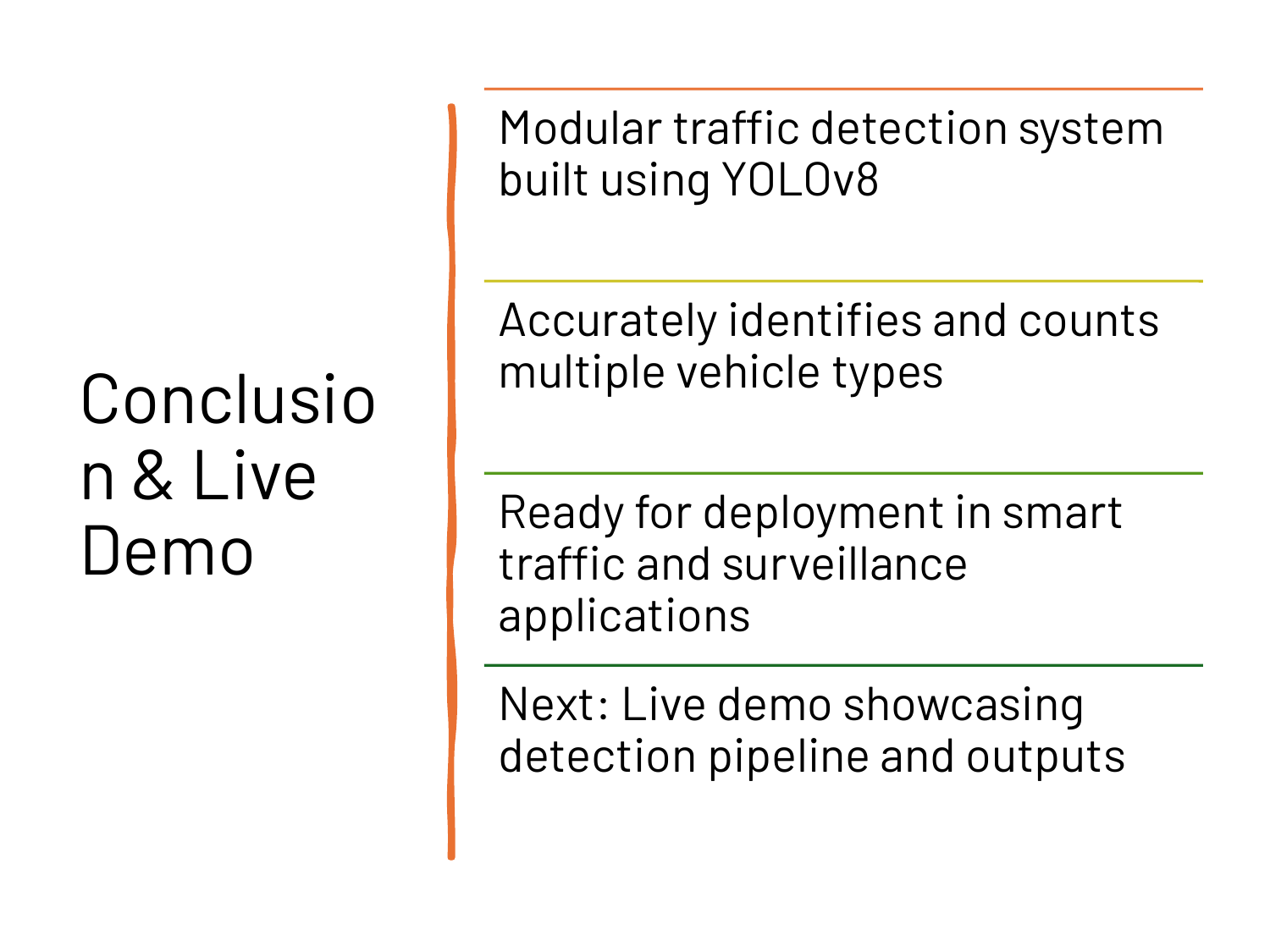

Modular traffic detection system built using YOLOv8
Accurately identifies and counts multiple vehicle types
Ready for deployment in smart traffic and surveillance applications
Next: Live demo showcasing detection pipeline and outputs
# Conclusion & Live Demo